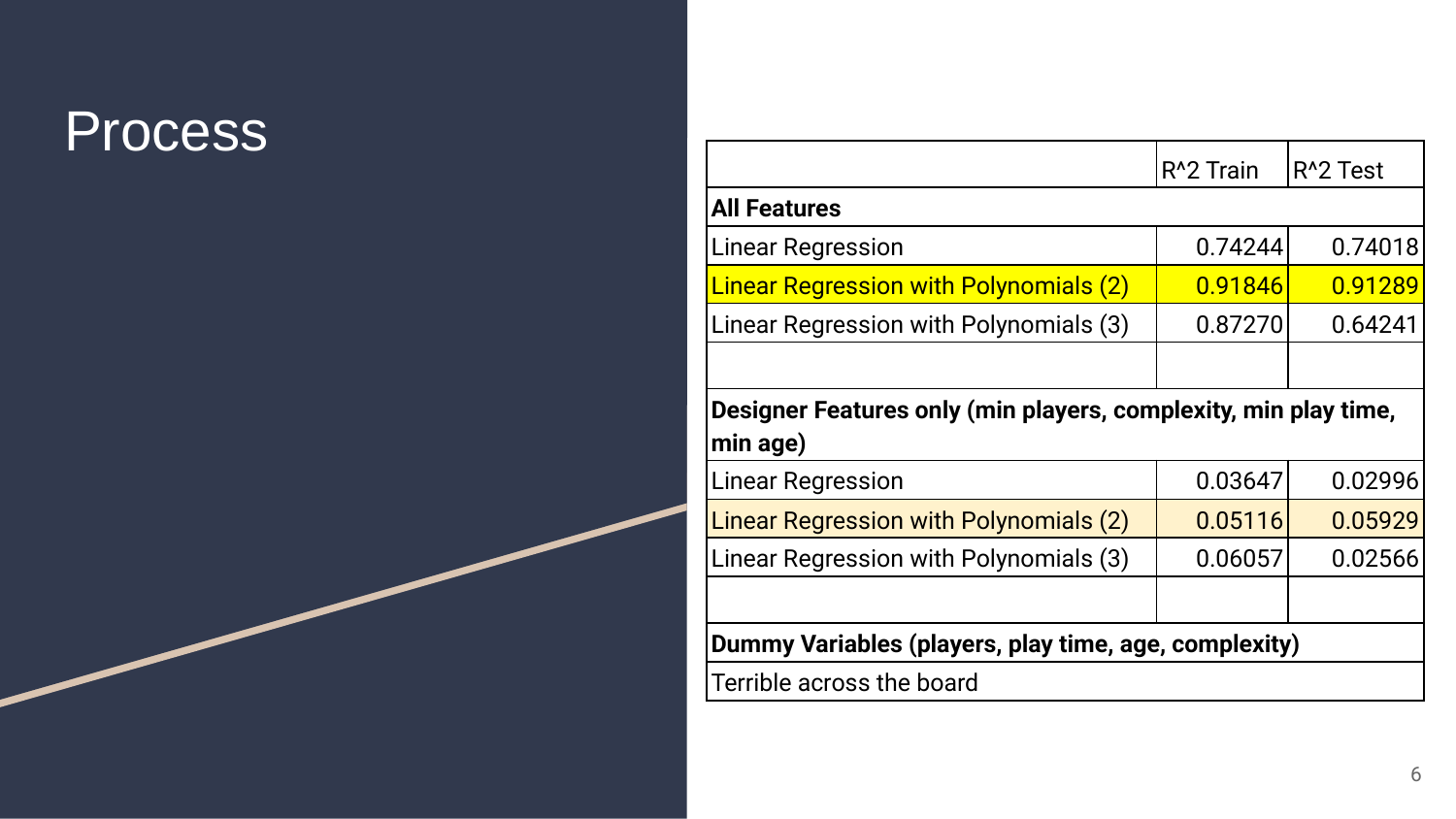

# Process
|  | R^2 Train | R^2 Test |
| --- | --- | --- |
| All Features |  |  |
| Linear Regression | 0.74244 | 0.74018 |
| Linear Regression with Polynomials (2) | 0.91846 | 0.91289 |
| Linear Regression with Polynomials (3) | 0.87270 | 0.64241 |
|  |  |  |
| Designer Features only (min players, complexity, min play time, min age) |  |  |
| Linear Regression | 0.03647 | 0.02996 |
| Linear Regression with Polynomials (2) | 0.05116 | 0.05929 |
| Linear Regression with Polynomials (3) | 0.06057 | 0.02566 |
|  |  |  |
| Dummy Variables (players, play time, age, complexity) |  |  |
| Terrible across the board |  |  |
6